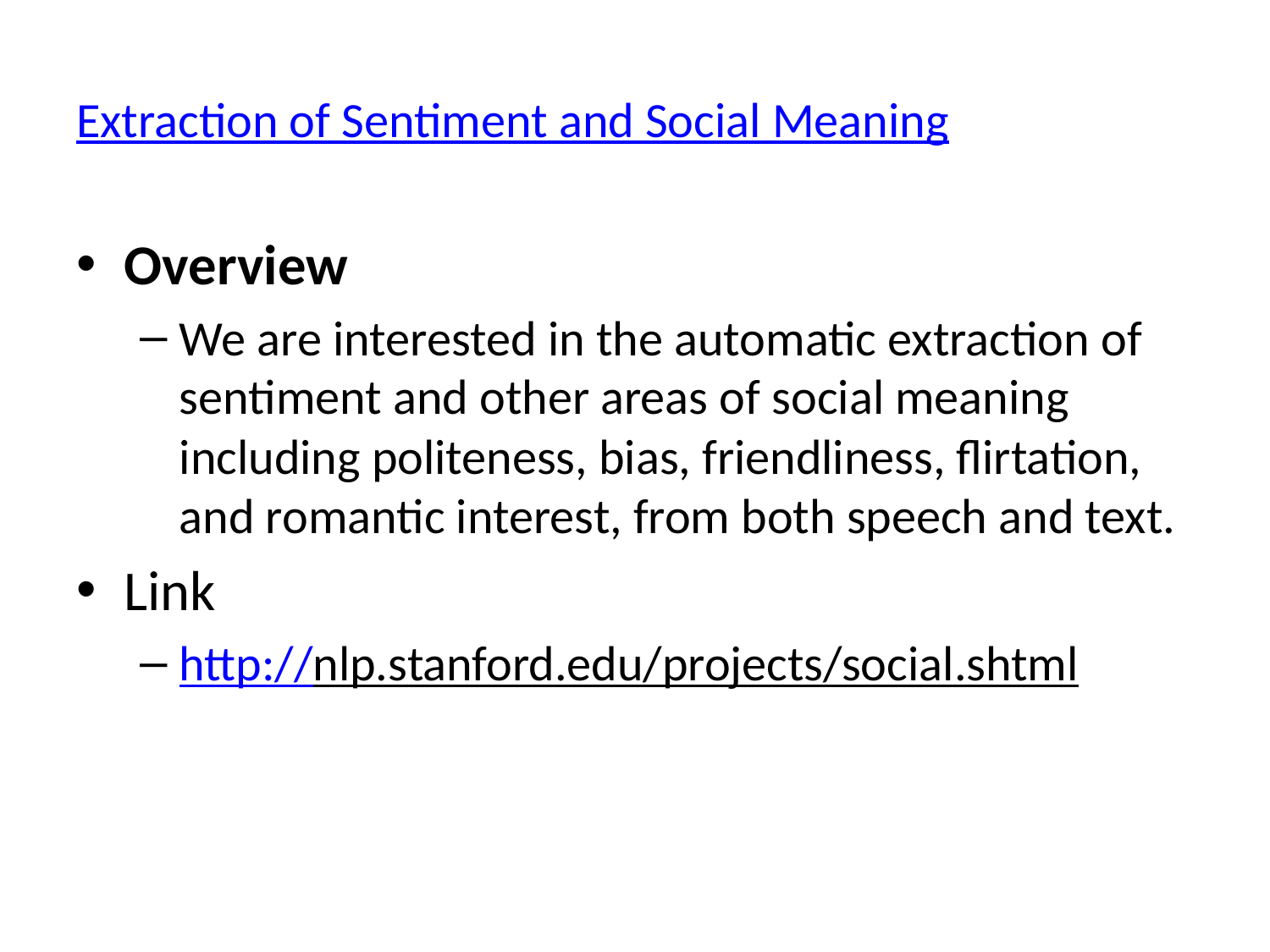

# Extraction of Sentiment and Social Meaning
Overview
We are interested in the automatic extraction of sentiment and other areas of social meaning including politeness, bias, friendliness, flirtation, and romantic interest, from both speech and text.
Link
http://nlp.stanford.edu/projects/social.shtml